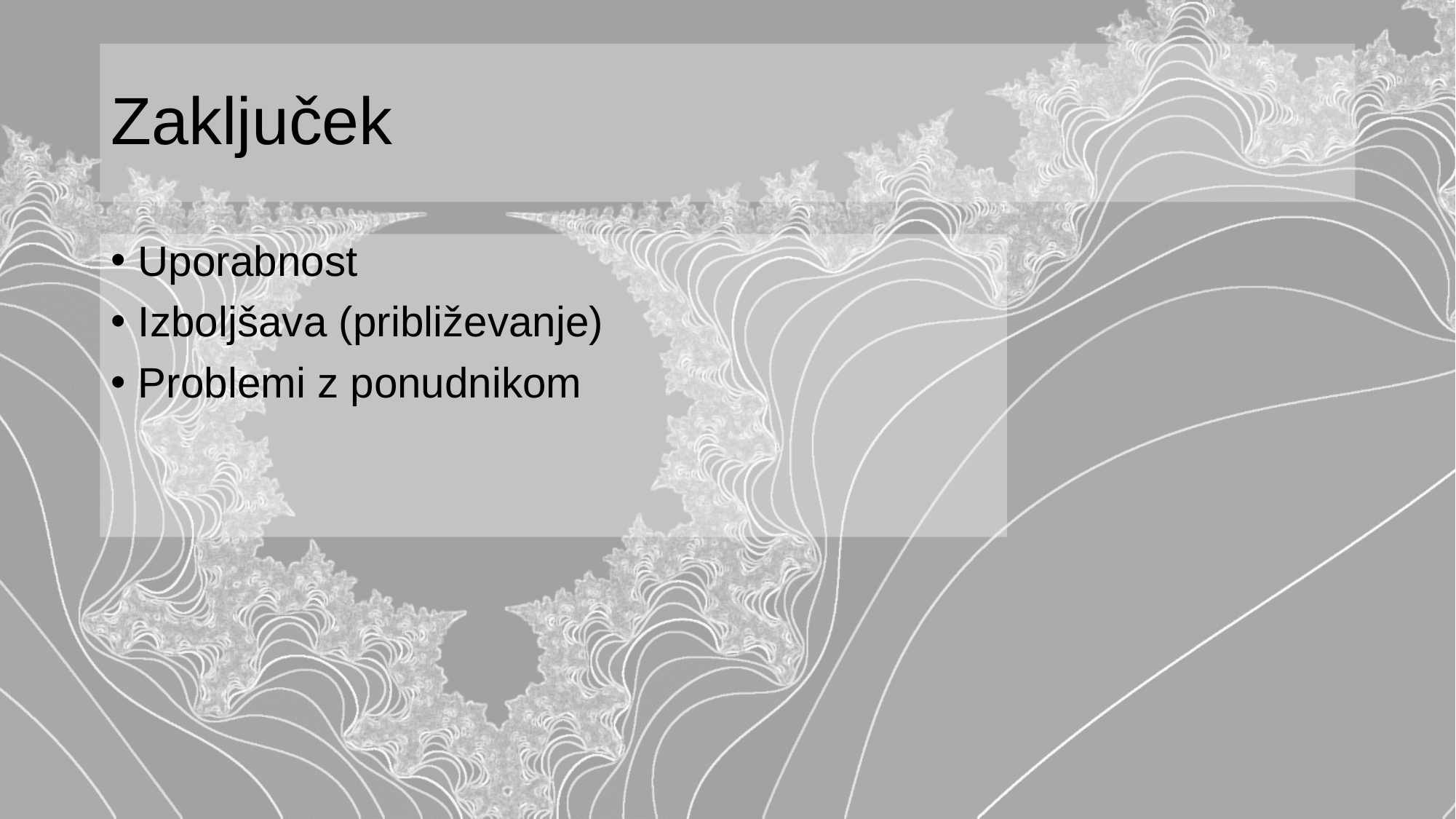

# Zaključek
Uporabnost
Izboljšava (približevanje)
Problemi z ponudnikom